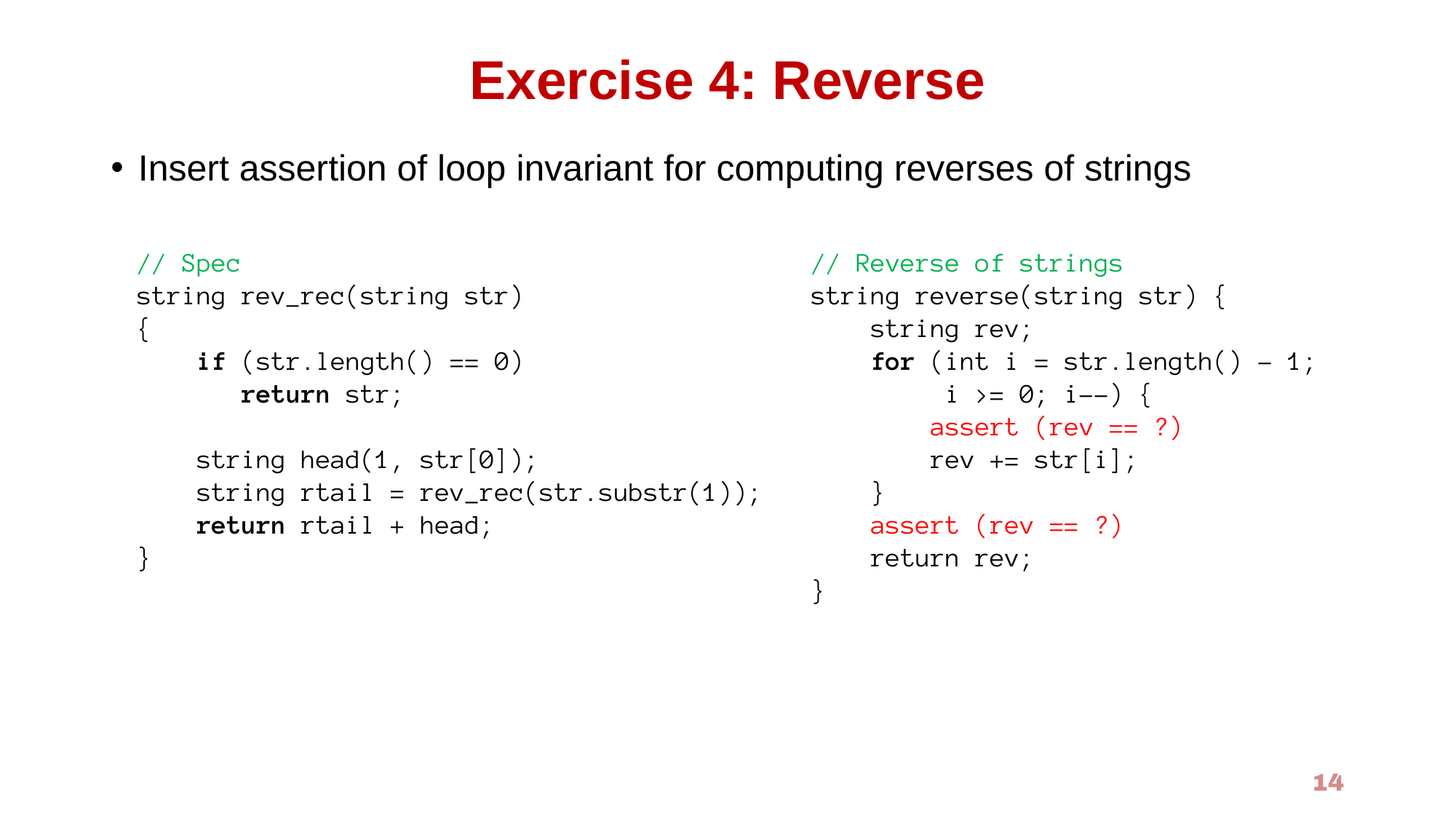

# Exercise 4: Reverse
Insert assertion of loop invariant for computing reverses of strings
// Spec
string rev_rec(string str)
{
    if (str.length() == 0)
       return str;

    string head(1, str[0]);
    string rtail = rev_rec(str.substr(1));
    return rtail + head;
}
// Reverse of strings
string reverse(string str) {
    string rev;
    for (int i = str.length() - 1;
         i >= 0; i--) {
        assert (rev == ?)
        rev += str[i];
    }
    assert (rev == ?)
    return rev;
}
14